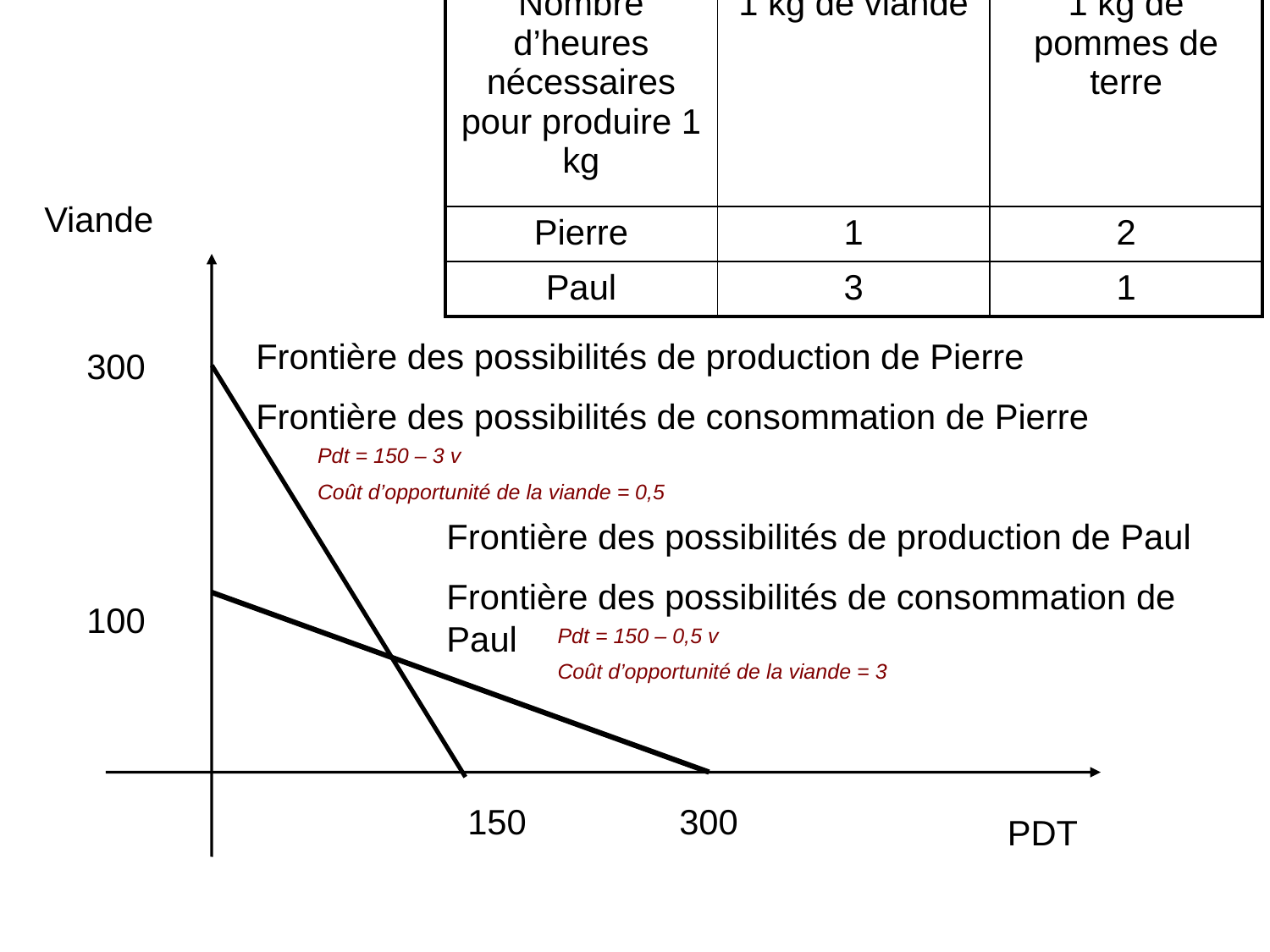

| Nombre d’heures nécessaires pour produire 1 kg | 1 kg de viande | 1 kg de pommes de terre |
| --- | --- | --- |
| Pierre | 1 | 2 |
| Paul | 3 | 1 |
Viande

Frontière des possibilités de production de Pierre
Frontière des possibilités de consommation de Pierre
300
Pdt = 150 – 3 v
Coût d’opportunité de la viande = 0,5

Frontière des possibilités de production de Paul
Frontière des possibilités de consommation de Paul
100

Pdt = 150 – 0,5 v
Coût d’opportunité de la viande = 3

150
300
PDT